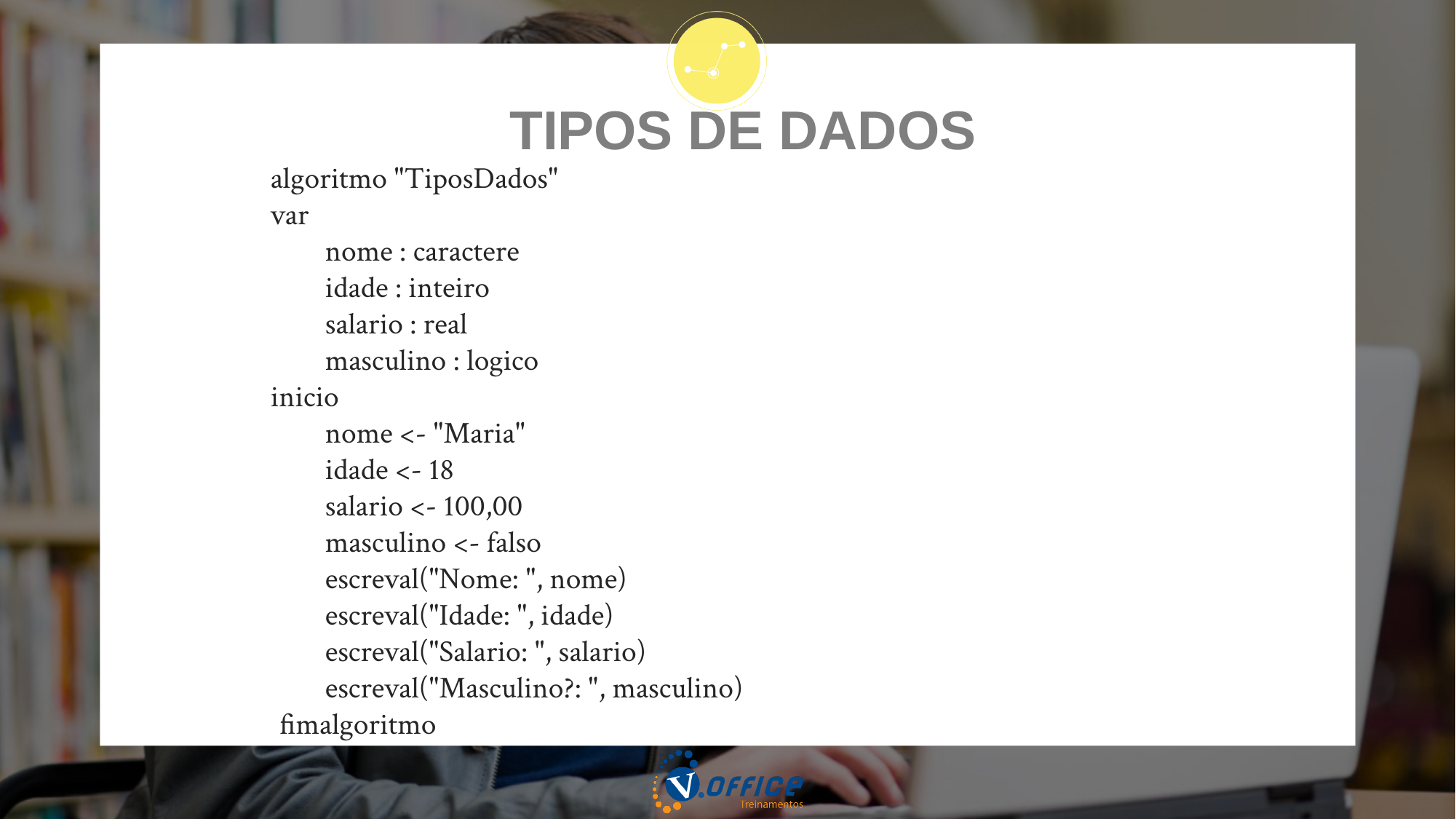

# TIPOS DE DADOS
algoritmo "TiposDados"
var
nome : caractere
idade : inteiro
salario : real
masculino : logico
inicio
nome <- "Maria"
idade <- 18
salario <- 100,00
masculino <- falso
escreval("Nome: ", nome)
escreval("Idade: ", idade)
escreval("Salario: ", salario)
escreval("Masculino?: ", masculino)
fimalgoritmo